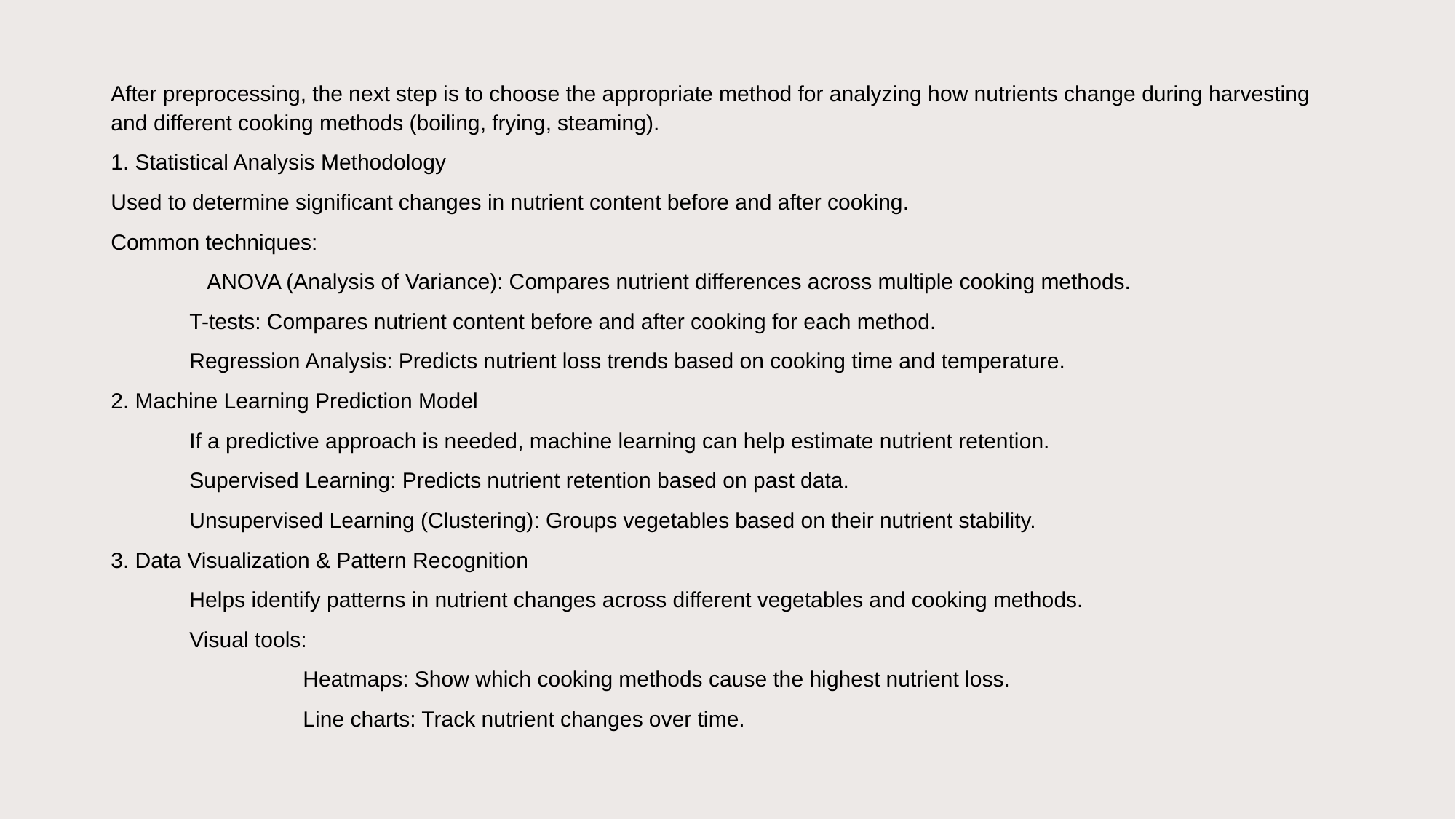

After preprocessing, the next step is to choose the appropriate method for analyzing how nutrients change during harvesting and different cooking methods (boiling, frying, steaming).
1. Statistical Analysis Methodology
Used to determine significant changes in nutrient content before and after cooking.
Common techniques:
                ANOVA (Analysis of Variance): Compares nutrient differences across multiple cooking methods.
	T-tests: Compares nutrient content before and after cooking for each method.
	Regression Analysis: Predicts nutrient loss trends based on cooking time and temperature.
2. Machine Learning Prediction Model
	If a predictive approach is needed, machine learning can help estimate nutrient retention.
	Supervised Learning: Predicts nutrient retention based on past data.
	Unsupervised Learning (Clustering): Groups vegetables based on their nutrient stability.
3. Data Visualization & Pattern Recognition
	Helps identify patterns in nutrient changes across different vegetables and cooking methods.
	Visual tools:
                                Heatmaps: Show which cooking methods cause the highest nutrient loss.
                                Line charts: Track nutrient changes over time.